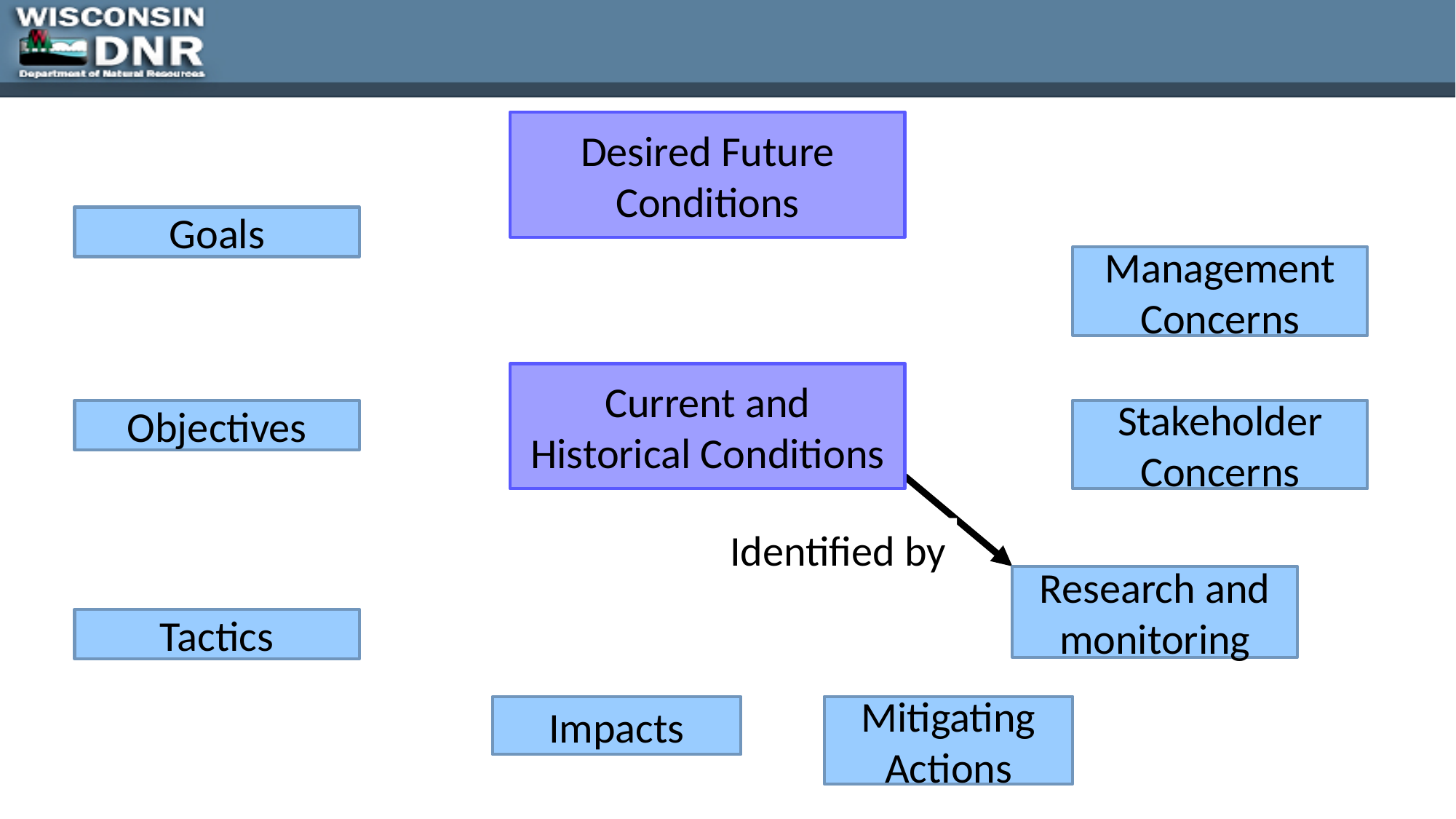

Desired Future Conditions
Goals
Management Concerns
Current and Historical Conditions
Stakeholder Concerns
Objectives
Identified by
Research and monitoring
Tactics
Impacts
Mitigating Actions